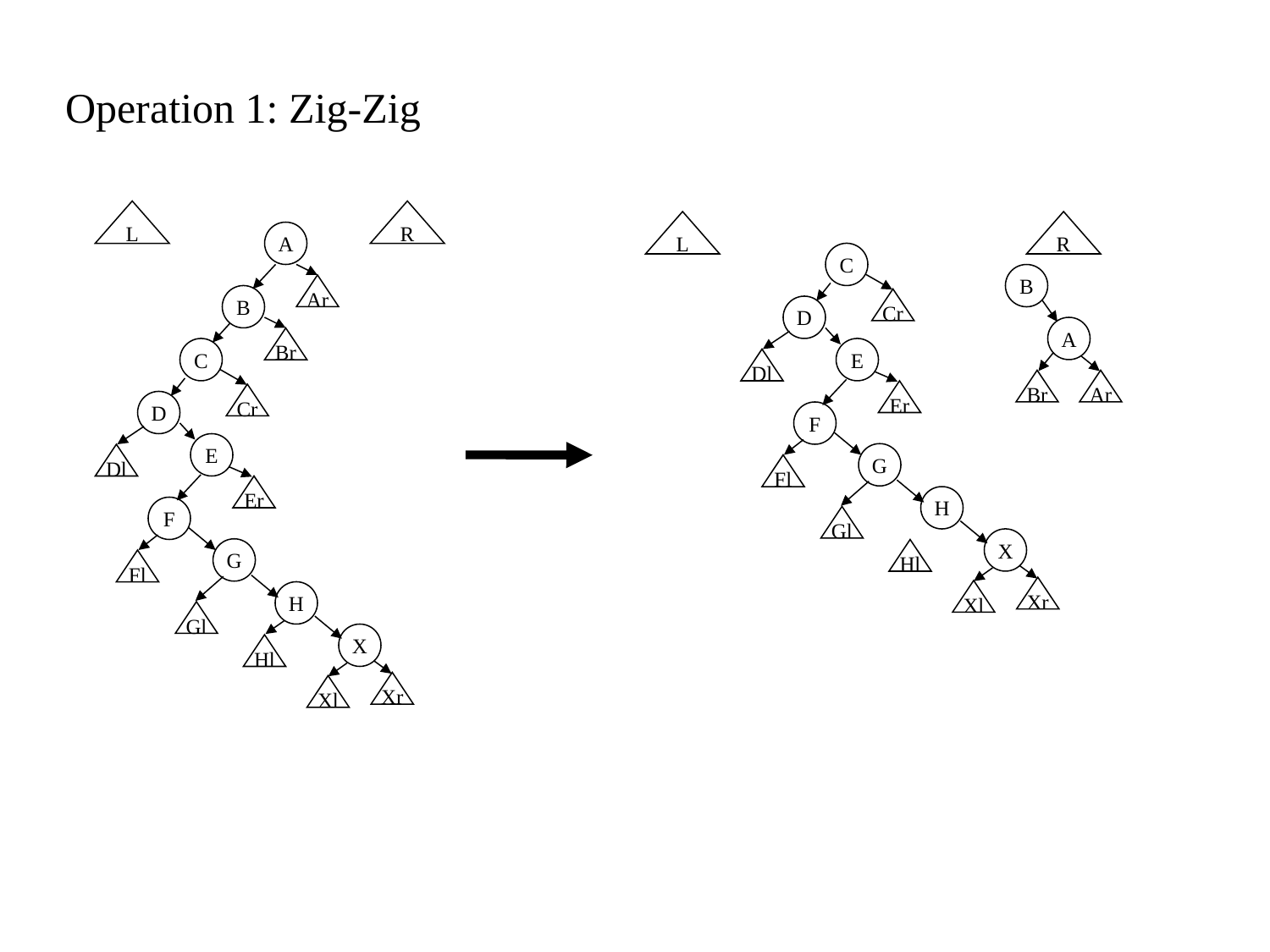

Operation 1: Zig-Zig
L
R
L
R
A
C

B

Ar

B
Cr
D

A

Br

C
E
Dl

Br
Ar

Er
Cr
D
F

E

G
Dl

Fl

Er

H
F
Gl

X

G
Hl
Fl

Xr
Xl
H
Gl

X
Hl

Xr
Xl